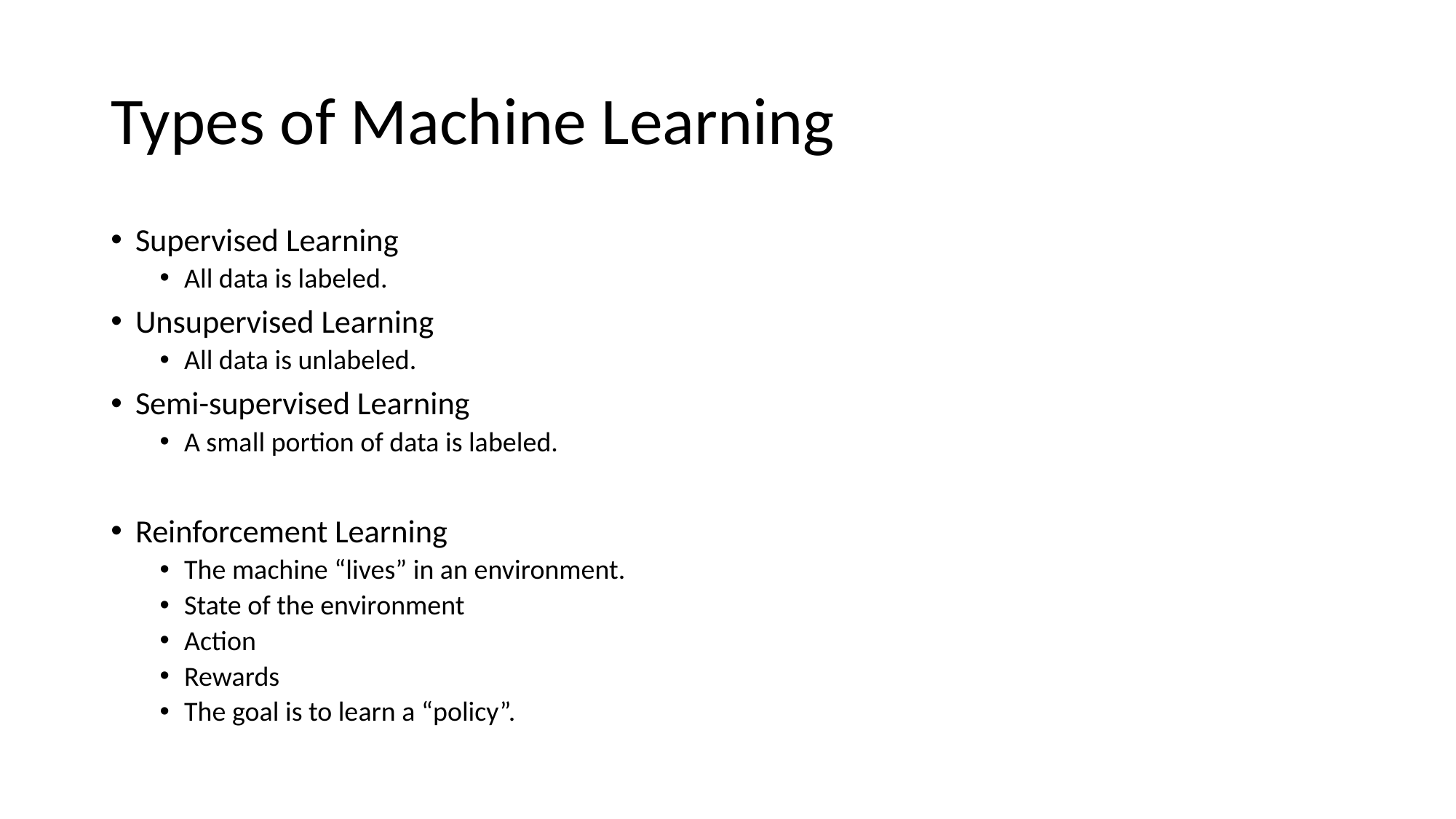

# Types of Machine Learning
Supervised Learning
All data is labeled.
Unsupervised Learning
All data is unlabeled.
Semi-supervised Learning
A small portion of data is labeled.

Reinforcement Learning
The machine “lives” in an environment.
State of the environment
Action
Rewards
The goal is to learn a “policy”.